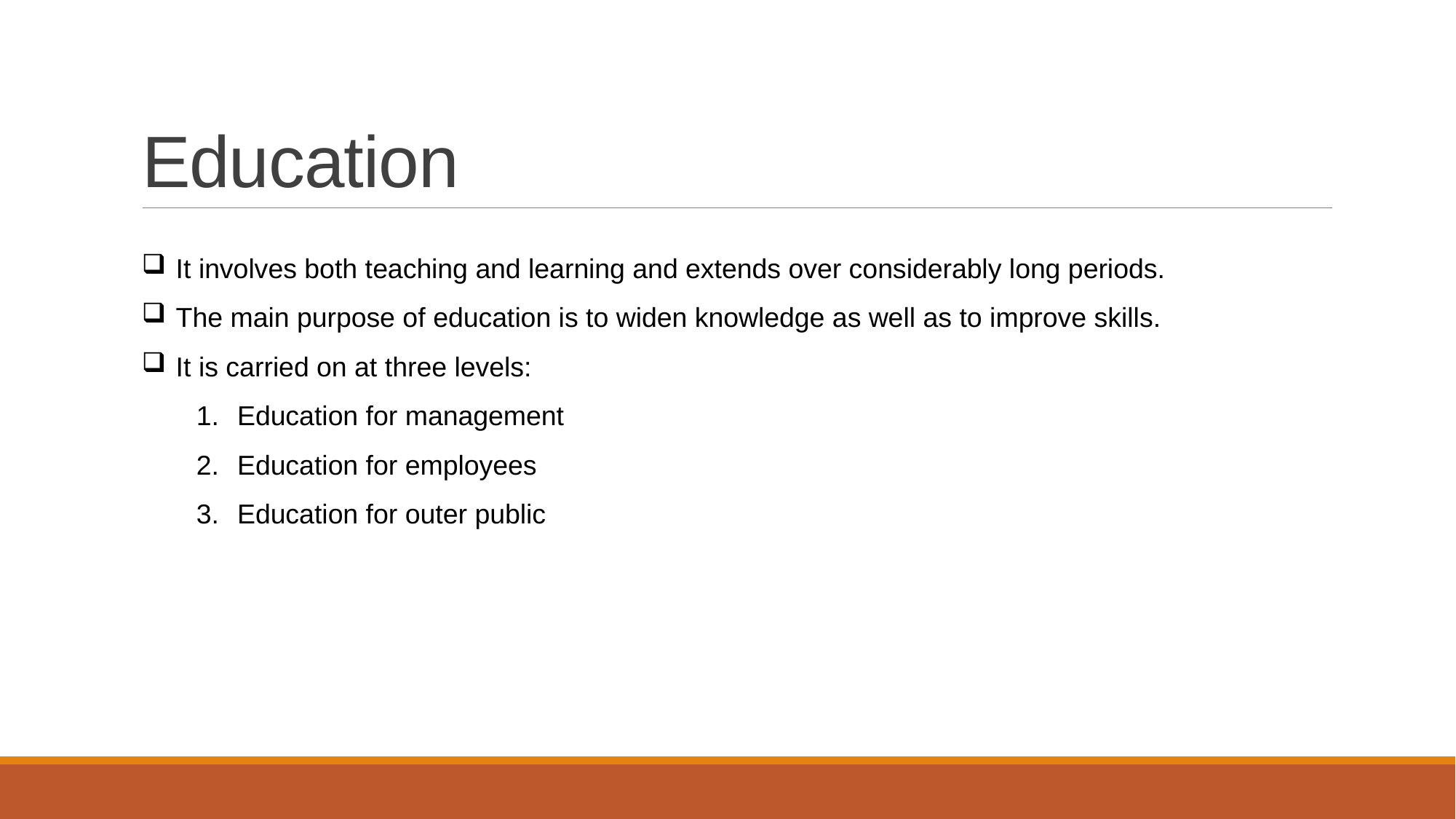

# Education
It involves both teaching and learning and extends over considerably long periods.
The main purpose of education is to widen knowledge as well as to improve skills.
It is carried on at three levels:
Education for management
Education for employees
Education for outer public